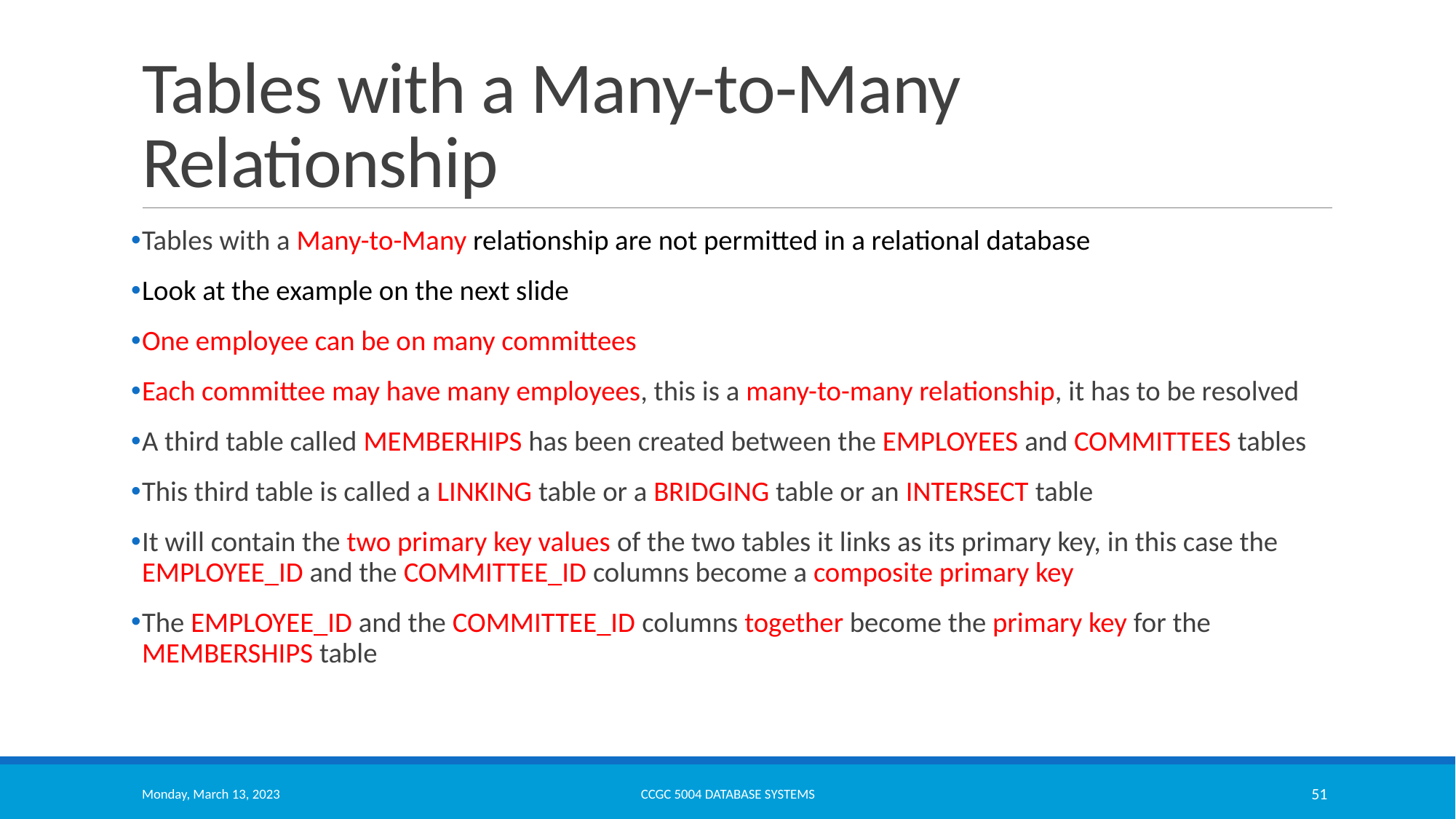

# Tables with a Many-to-Many Relationship
Tables with a Many-to-Many relationship are not permitted in a relational database
Look at the example on the next slide
One employee can be on many committees
Each committee may have many employees, this is a many-to-many relationship, it has to be resolved
A third table called MEMBERHIPS has been created between the EMPLOYEES and COMMITTEES tables
This third table is called a LINKING table or a BRIDGING table or an INTERSECT table
It will contain the two primary key values of the two tables it links as its primary key, in this case the EMPLOYEE_ID and the COMMITTEE_ID columns become a composite primary key
The EMPLOYEE_ID and the COMMITTEE_ID columns together become the primary key for the MEMBERSHIPS table
Monday, March 13, 2023
CCGC 5004 Database Systems
51